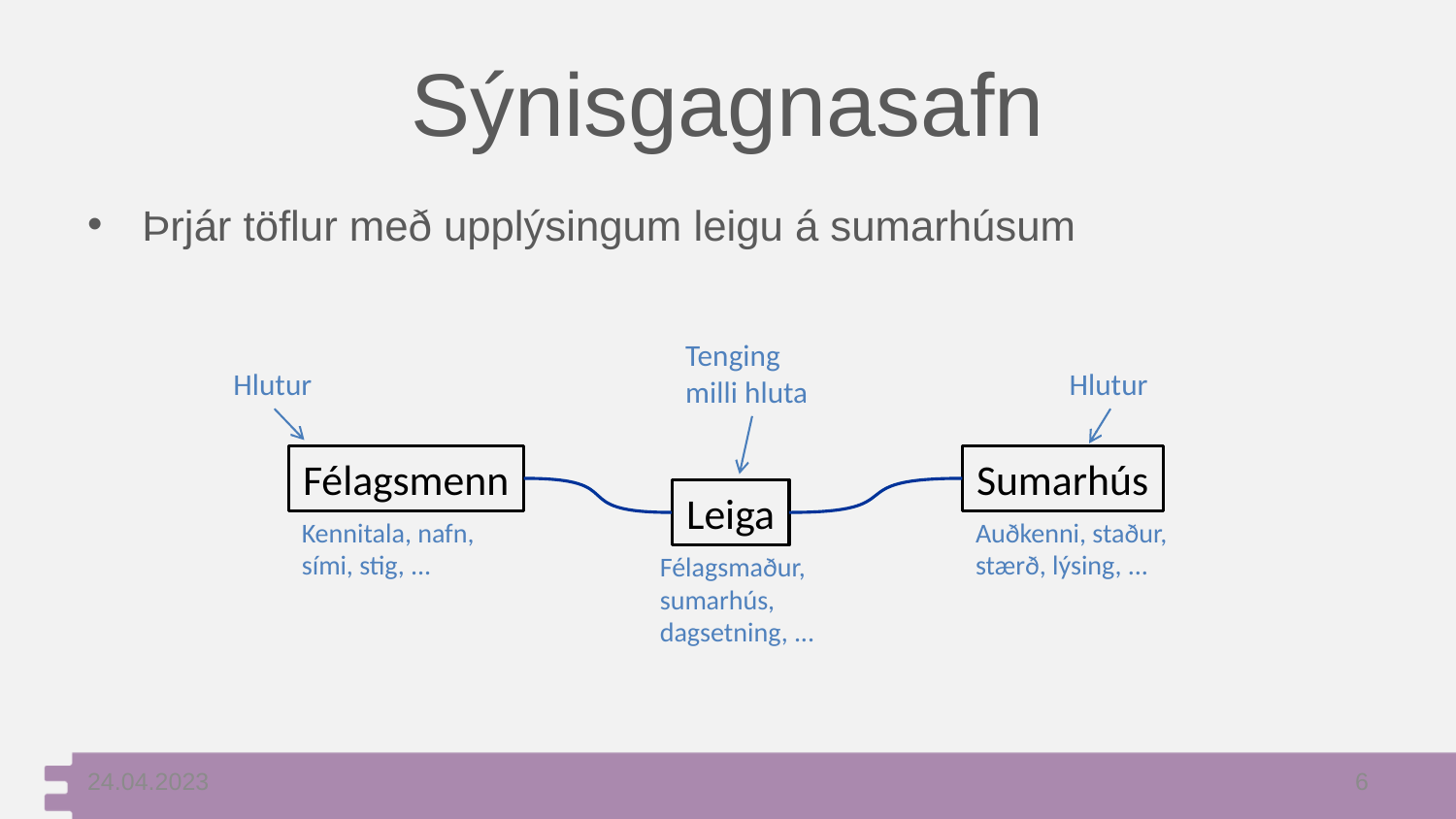

# Sýnisgagnasafn
Þrjár töflur með upplýsingum leigu á sumarhúsum
Tenging milli hluta
Hlutur
Hlutur
Félagsmenn
Sumarhús
Leiga
Kennitala, nafn, sími, stig, ...
Auðkenni, staður, stærð, lýsing, ...
Félagsmaður, sumarhús, dagsetning, ...
24.04.2023
6